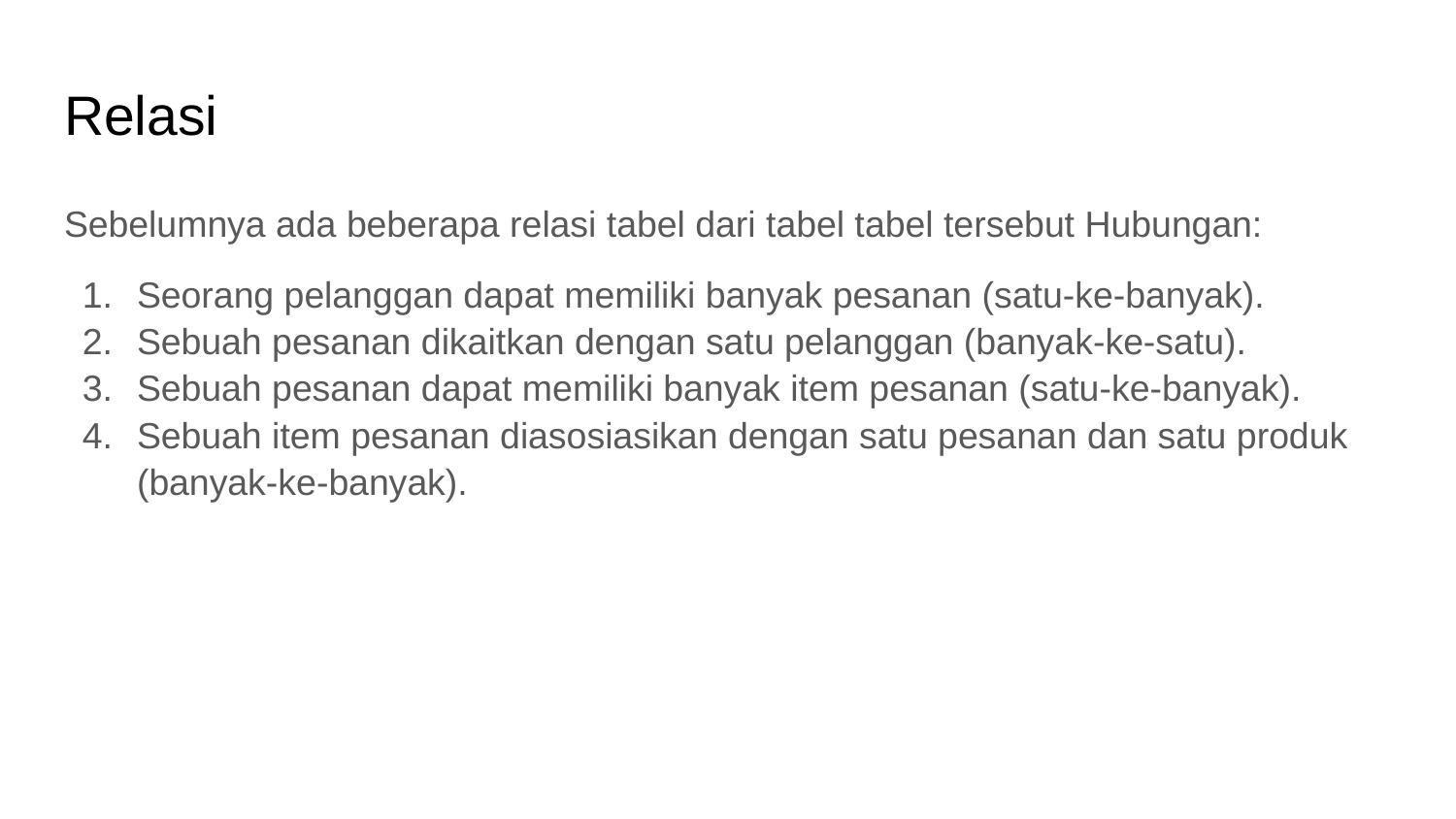

# Relasi
Sebelumnya ada beberapa relasi tabel dari tabel tabel tersebut Hubungan:
Seorang pelanggan dapat memiliki banyak pesanan (satu-ke-banyak).
Sebuah pesanan dikaitkan dengan satu pelanggan (banyak-ke-satu).
Sebuah pesanan dapat memiliki banyak item pesanan (satu-ke-banyak).
Sebuah item pesanan diasosiasikan dengan satu pesanan dan satu produk (banyak-ke-banyak).